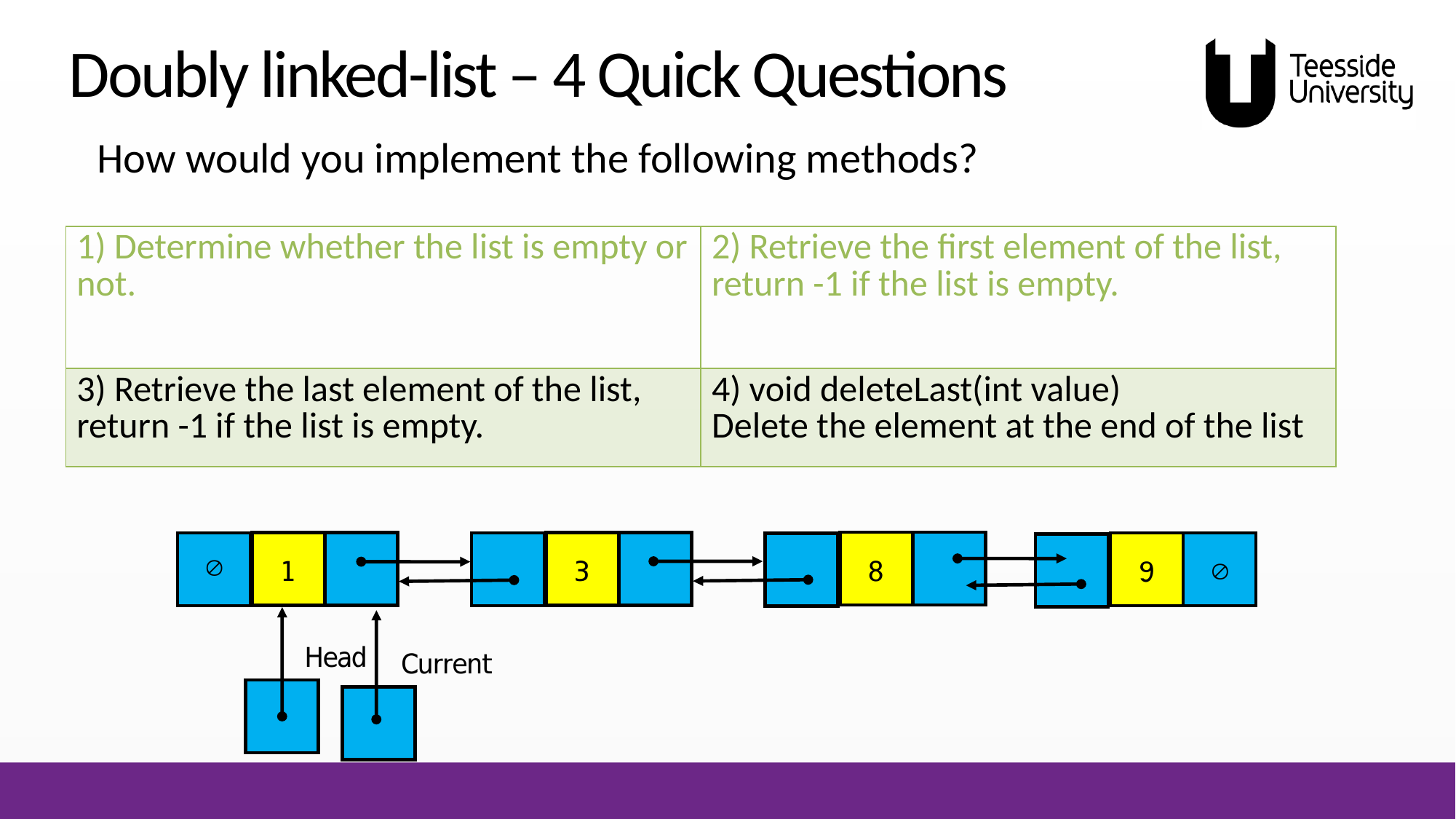

# Doubly linked-list – 4 Quick Questions
How would you implement the following methods?
| 1) Determine whether the list is empty or not. | 2) Retrieve the first element of the list, return -1 if the list is empty. |
| --- | --- |
| 3) Retrieve the last element of the list, return -1 if the list is empty. | 4) void deleteLast(int value) Delete the element at the end of the list |

8

1

3

9

∅
∅

Head
Current